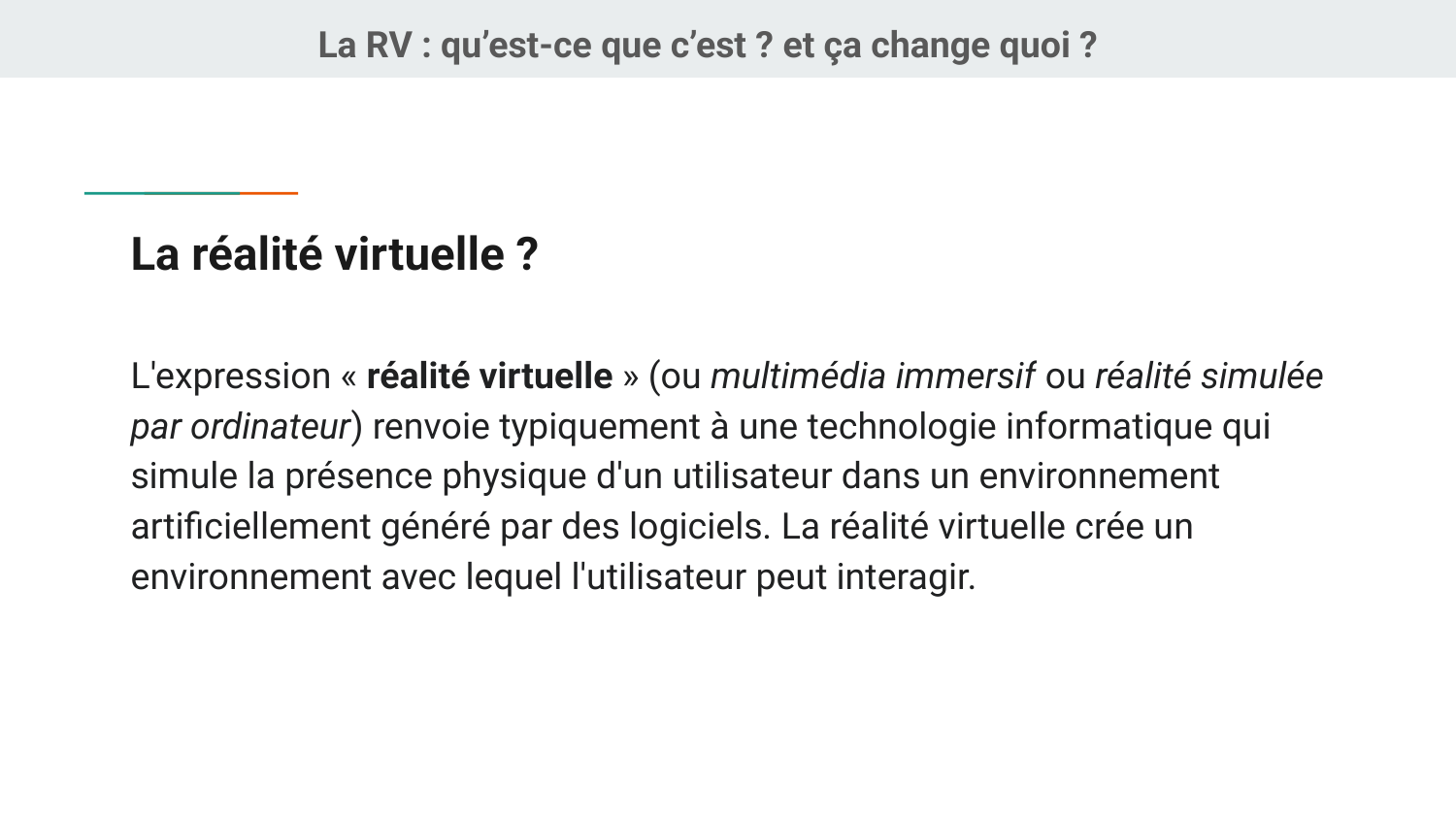

La RV : qu’est-ce que c’est ? et ça change quoi ?
# La réalité virtuelle ?
L'expression « réalité virtuelle » (ou multimédia immersif ou réalité simulée par ordinateur) renvoie typiquement à une technologie informatique qui simule la présence physique d'un utilisateur dans un environnement artificiellement généré par des logiciels. La réalité virtuelle crée un environnement avec lequel l'utilisateur peut interagir.